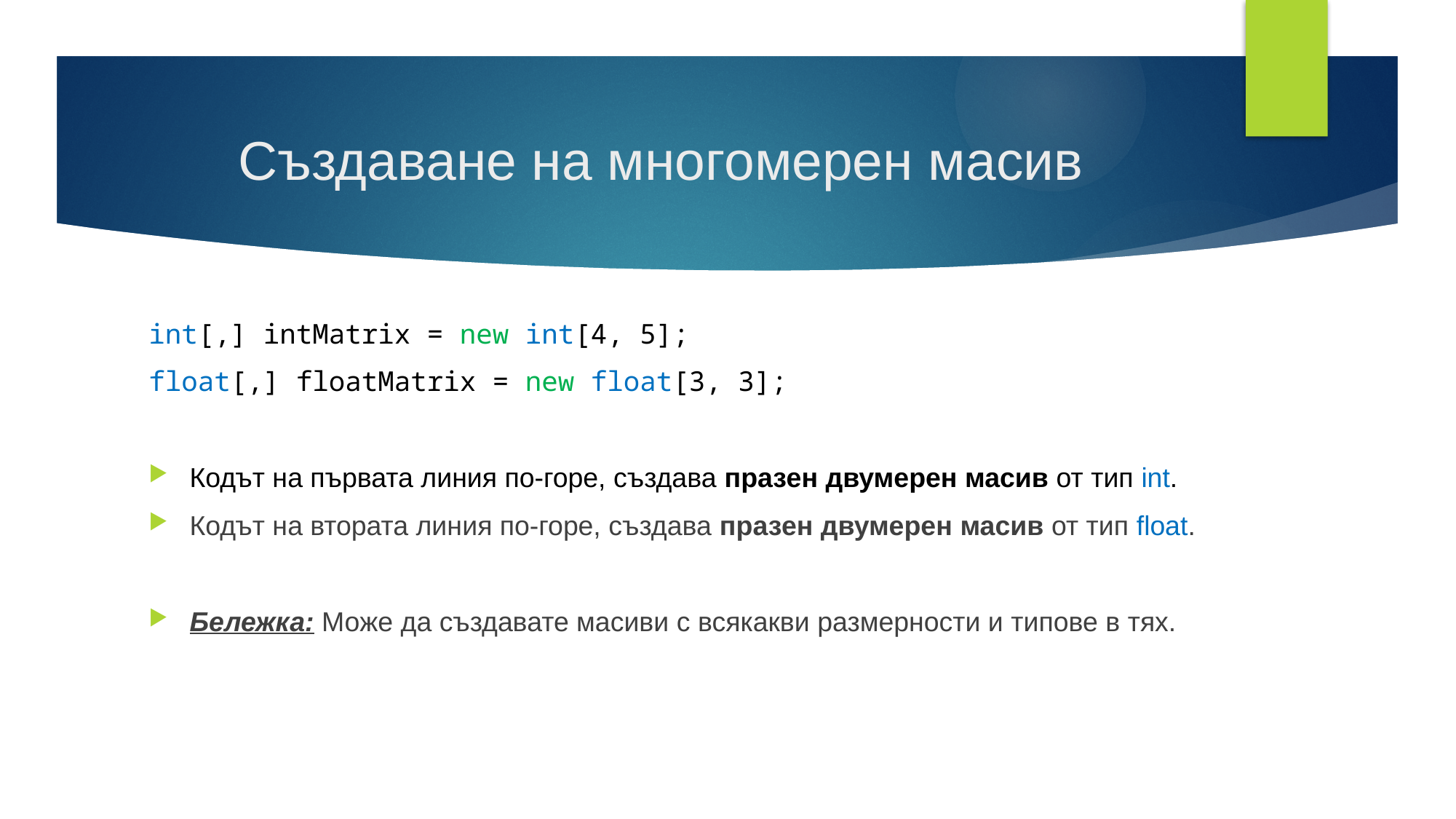

# Създаване на многомерен масив
int[,] intMatrix = new int[4, 5];
float[,] floatMatrix = new float[3, 3];

Кодът на първата линия по-горе, създава празен двумерен масив от тип int.
Кодът на втората линия по-горе, създава празен двумерен масив от тип float.

Бележка: Може да създавате масиви с всякакви размерности и типове в тях.